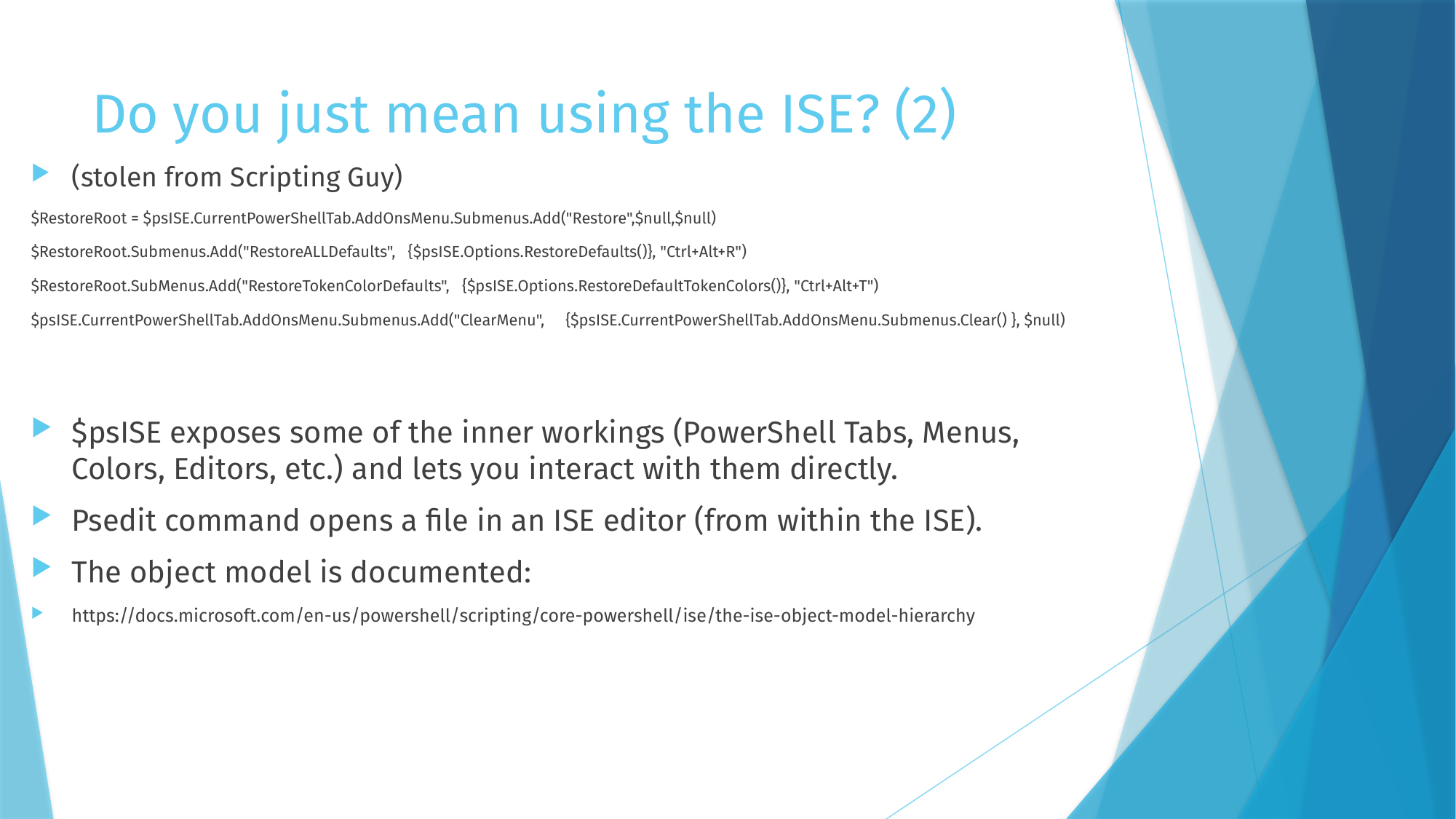

# Do you just mean using the ISE? (2)
(stolen from Scripting Guy)
$RestoreRoot = $psISE.CurrentPowerShellTab.AddOnsMenu.Submenus.Add("Restore",$null,$null)
$RestoreRoot.Submenus.Add("RestoreALLDefaults",   {$psISE.Options.RestoreDefaults()}, "Ctrl+Alt+R")
$RestoreRoot.SubMenus.Add("RestoreTokenColorDefaults",   {$psISE.Options.RestoreDefaultTokenColors()}, "Ctrl+Alt+T")
$psISE.CurrentPowerShellTab.AddOnsMenu.Submenus.Add("ClearMenu",     {$psISE.CurrentPowerShellTab.AddOnsMenu.Submenus.Clear() }, $null)

$psISE exposes some of the inner workings (PowerShell Tabs, Menus, Colors, Editors, etc.) and lets you interact with them directly.
Psedit command opens a file in an ISE editor (from within the ISE).
The object model is documented:
https://docs.microsoft.com/en-us/powershell/scripting/core-powershell/ise/the-ise-object-model-hierarchy